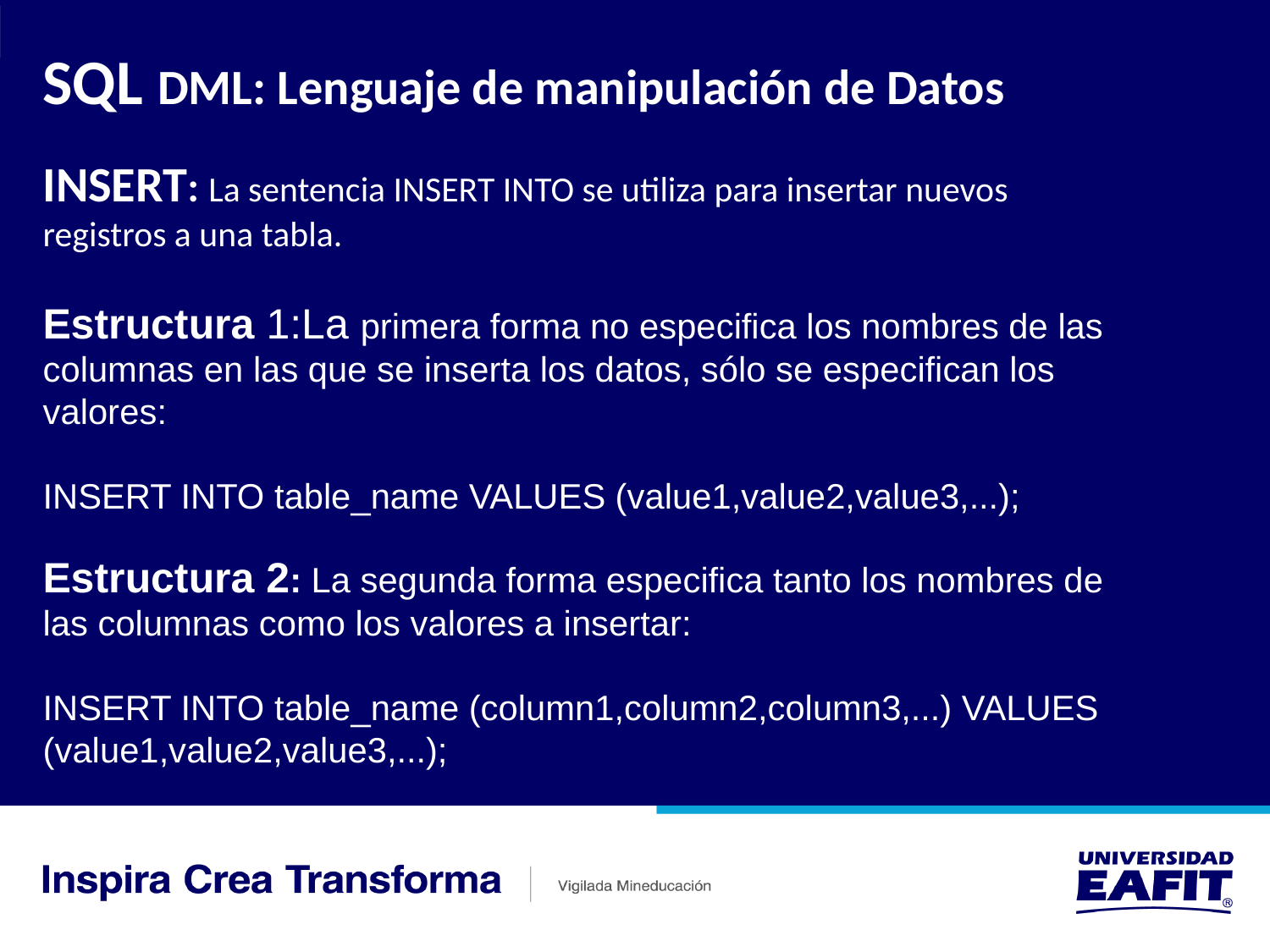

SQL DML: Lenguaje de manipulación de Datos
INSERT: La sentencia INSERT INTO se utiliza para insertar nuevos registros a una tabla.

Estructura 1:La primera forma no especifica los nombres de las columnas en las que se inserta los datos, sólo se especifican los valores:

INSERT INTO table_name VALUES (value1,value2,value3,...);

Estructura 2: La segunda forma especifica tanto los nombres de las columnas como los valores a insertar:
INSERT INTO table_name (column1,column2,column3,...) VALUES (value1,value2,value3,...);